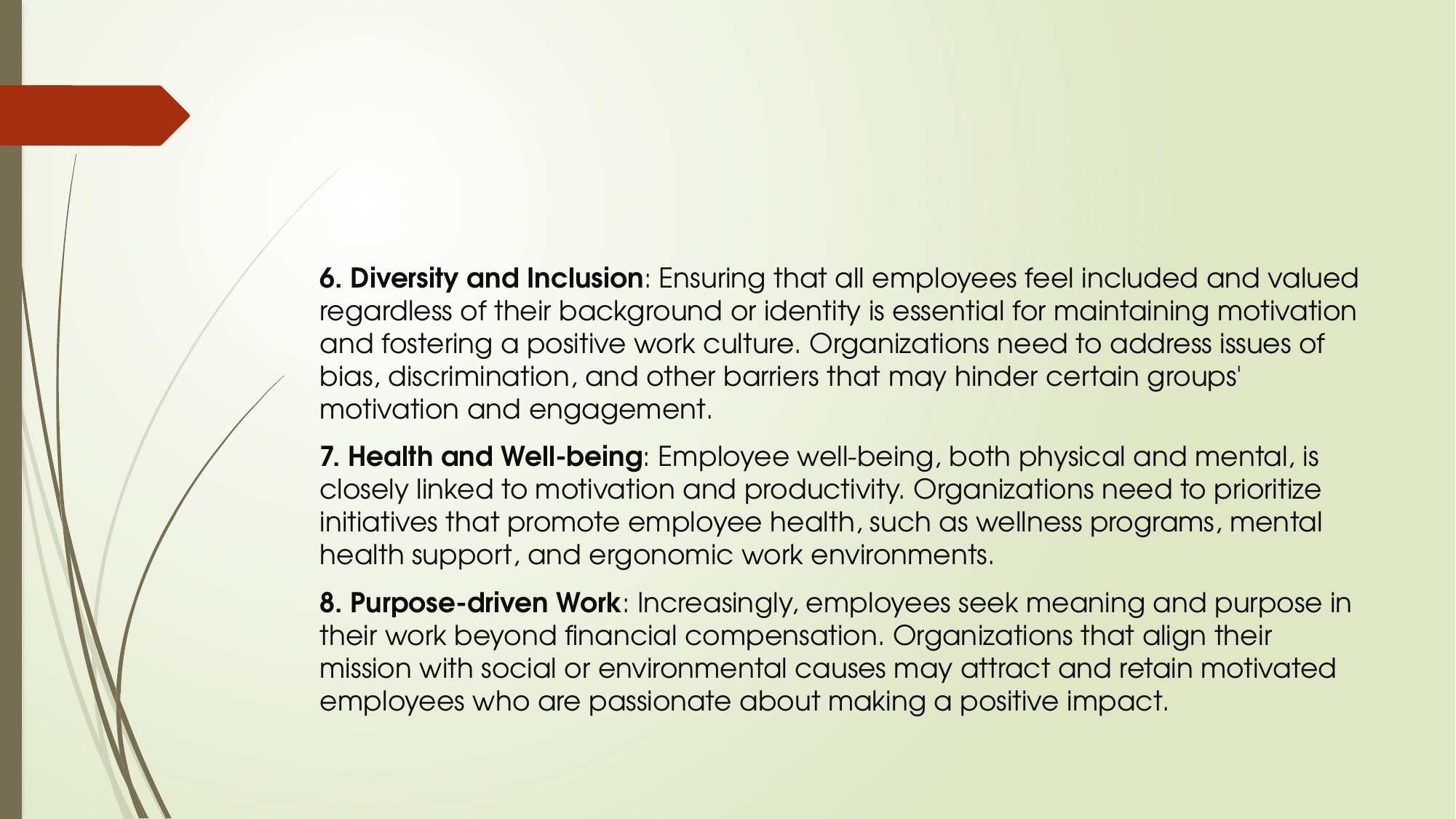

#
6. Diversity and Inclusion: Ensuring that all employees feel included and valued regardless of their background or identity is essential for maintaining motivation and fostering a positive work culture. Organizations need to address issues of bias, discrimination, and other barriers that may hinder certain groups' motivation and engagement.
7. Health and Well-being: Employee well-being, both physical and mental, is closely linked to motivation and productivity. Organizations need to prioritize initiatives that promote employee health, such as wellness programs, mental health support, and ergonomic work environments.
8. Purpose-driven Work: Increasingly, employees seek meaning and purpose in their work beyond financial compensation. Organizations that align their mission with social or environmental causes may attract and retain motivated employees who are passionate about making a positive impact.